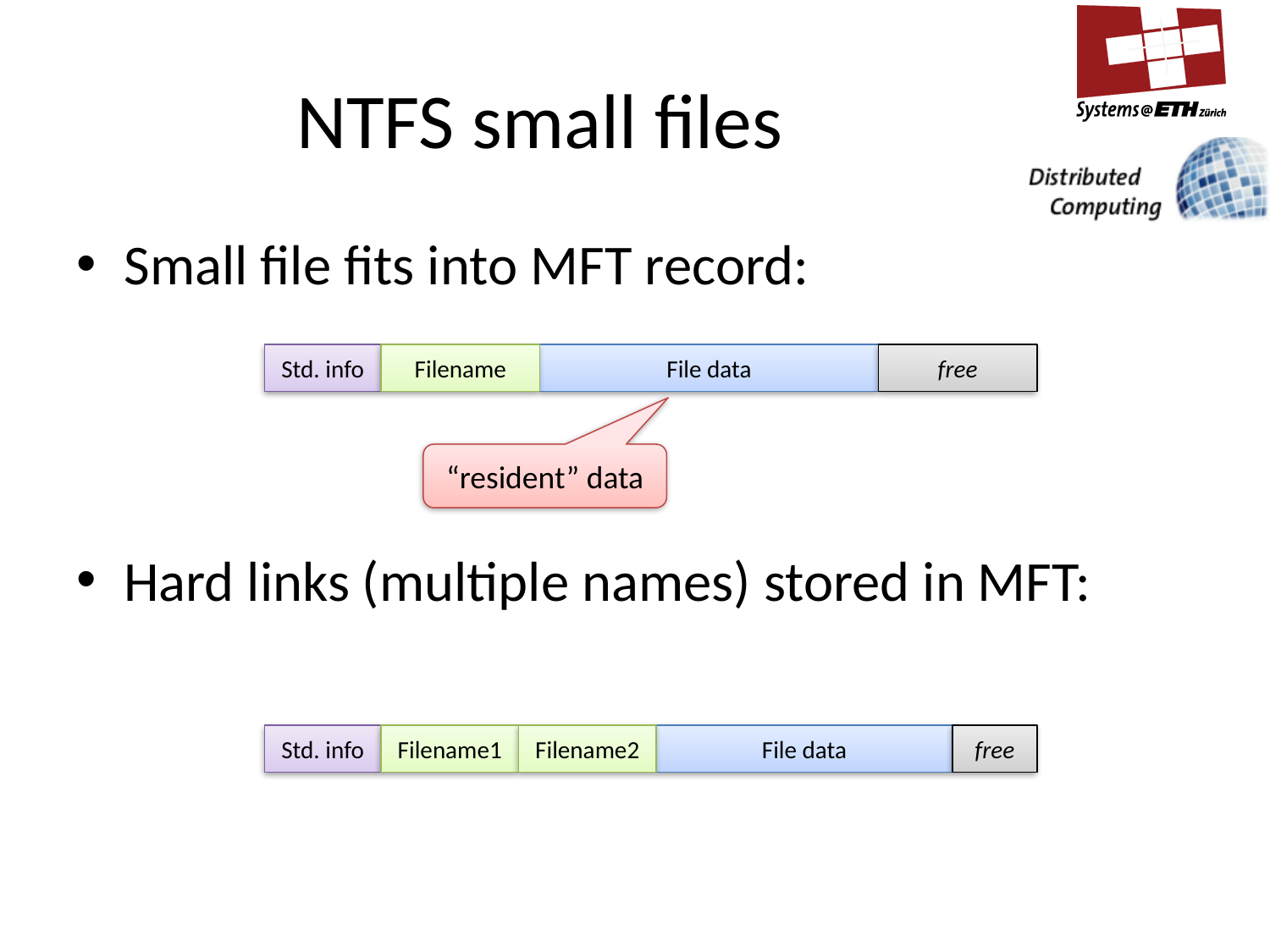

# NTFS small files
Small file fits into MFT record:

Hard links (multiple names) stored in MFT:
Std. info
Filename
File data
free
“resident” data
Std. info
Filename1
Filename2
File data
free